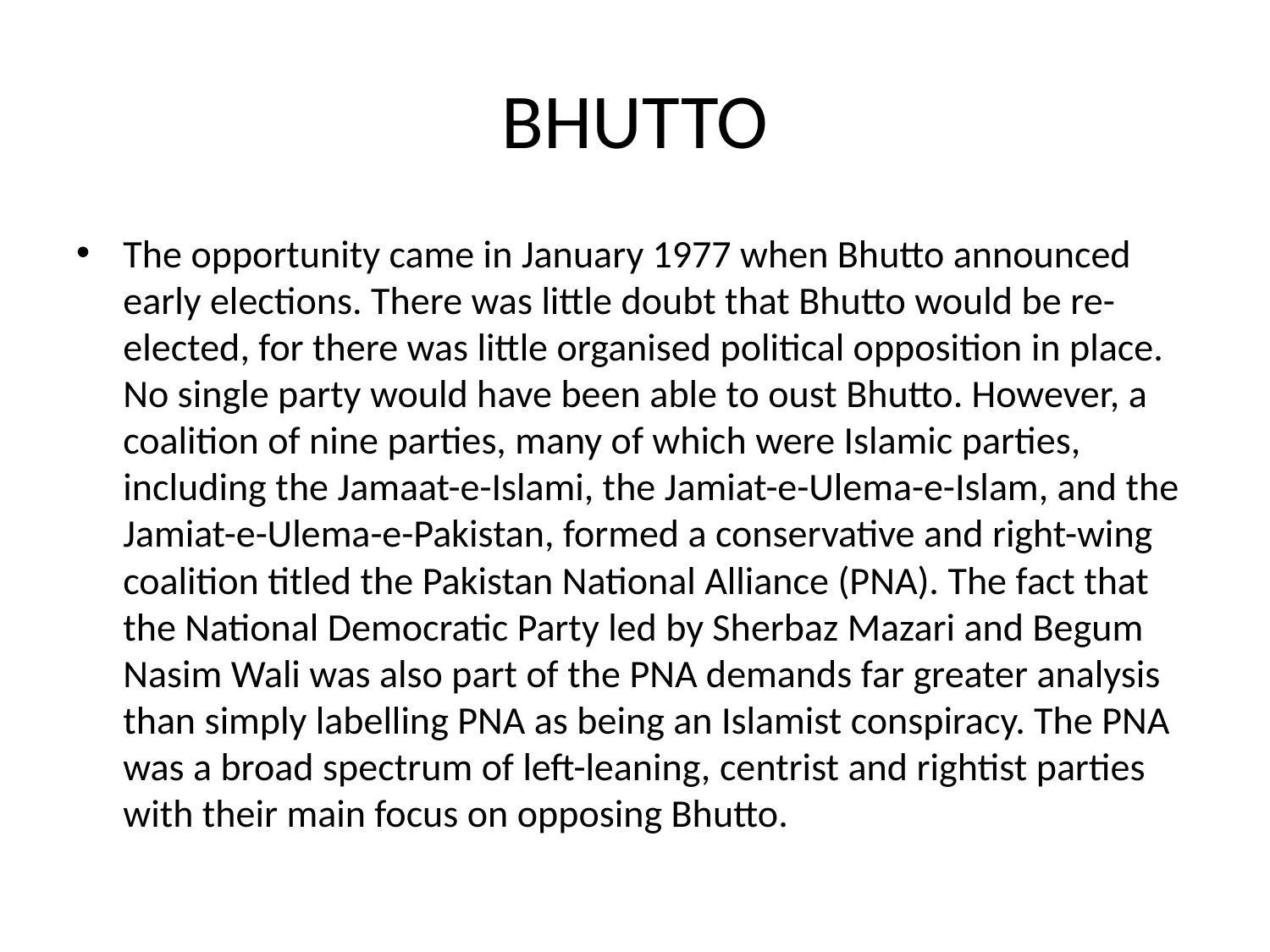

# BHUTTO
The opportunity came in January 1977 when Bhutto announced early elections. There was little doubt that Bhutto would be re-elected, for there was little organised political opposition in place. No single party would have been able to oust Bhutto. However, a coalition of nine parties, many of which were Islamic parties, including the Jamaat-e-Islami, the Jamiat-e-Ulema-e-Islam, and the Jamiat-e-Ulema-e-Pakistan, formed a conservative and right-wing coalition titled the Pakistan National Alliance (PNA). The fact that the National Democratic Party led by Sherbaz Mazari and Begum Nasim Wali was also part of the PNA demands far greater analysis than simply labelling PNA as being an Islamist conspiracy. The PNA was a broad spectrum of left-leaning, centrist and rightist parties with their main focus on opposing Bhutto.